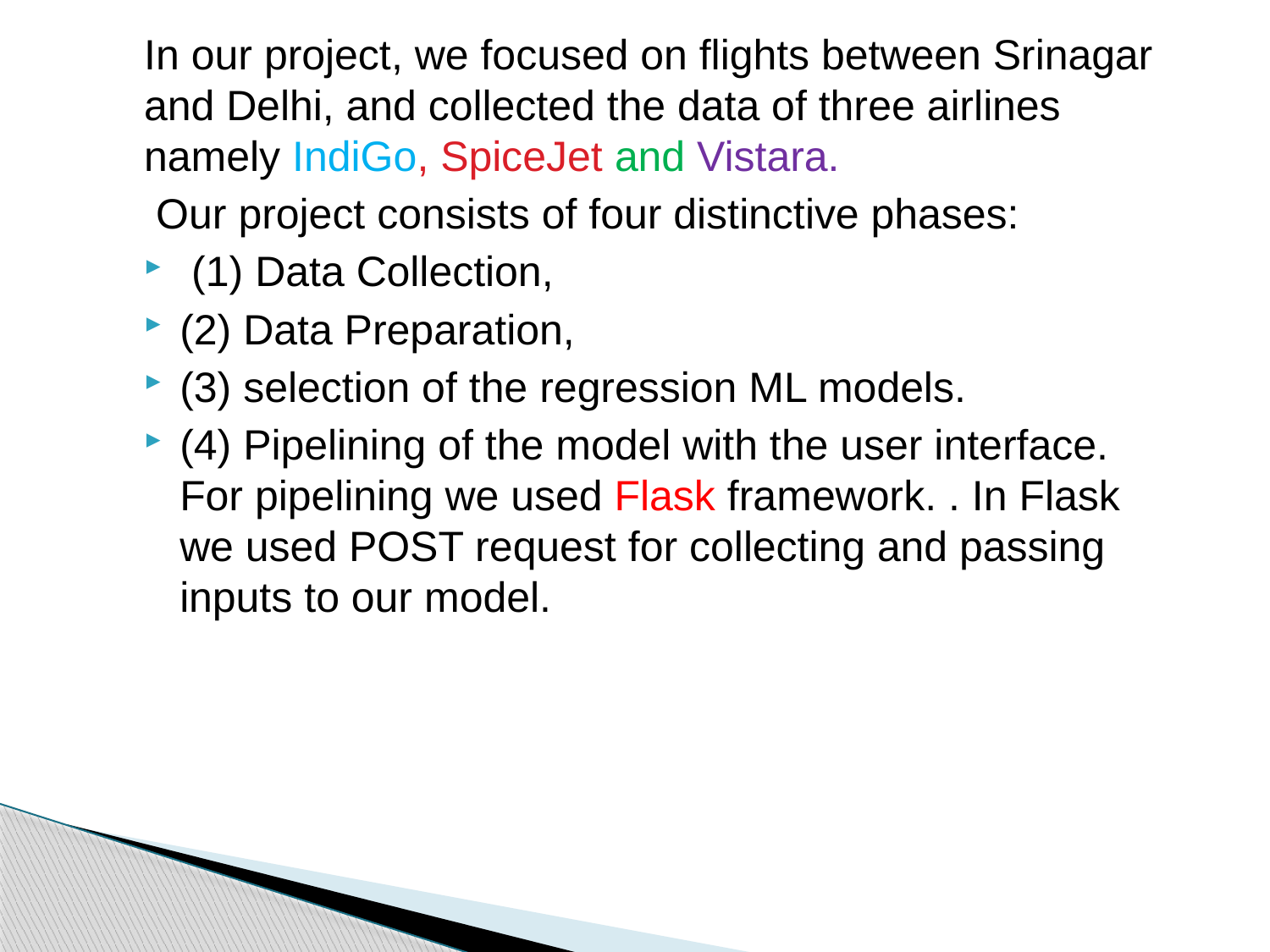

In our project, we focused on flights between Srinagar and Delhi, and collected the data of three airlines namely IndiGo, SpiceJet and Vistara.
 Our project consists of four distinctive phases:
 (1) Data Collection,
(2) Data Preparation,
(3) selection of the regression ML models.
(4) Pipelining of the model with the user interface. For pipelining we used Flask framework. . In Flask we used POST request for collecting and passing inputs to our model.